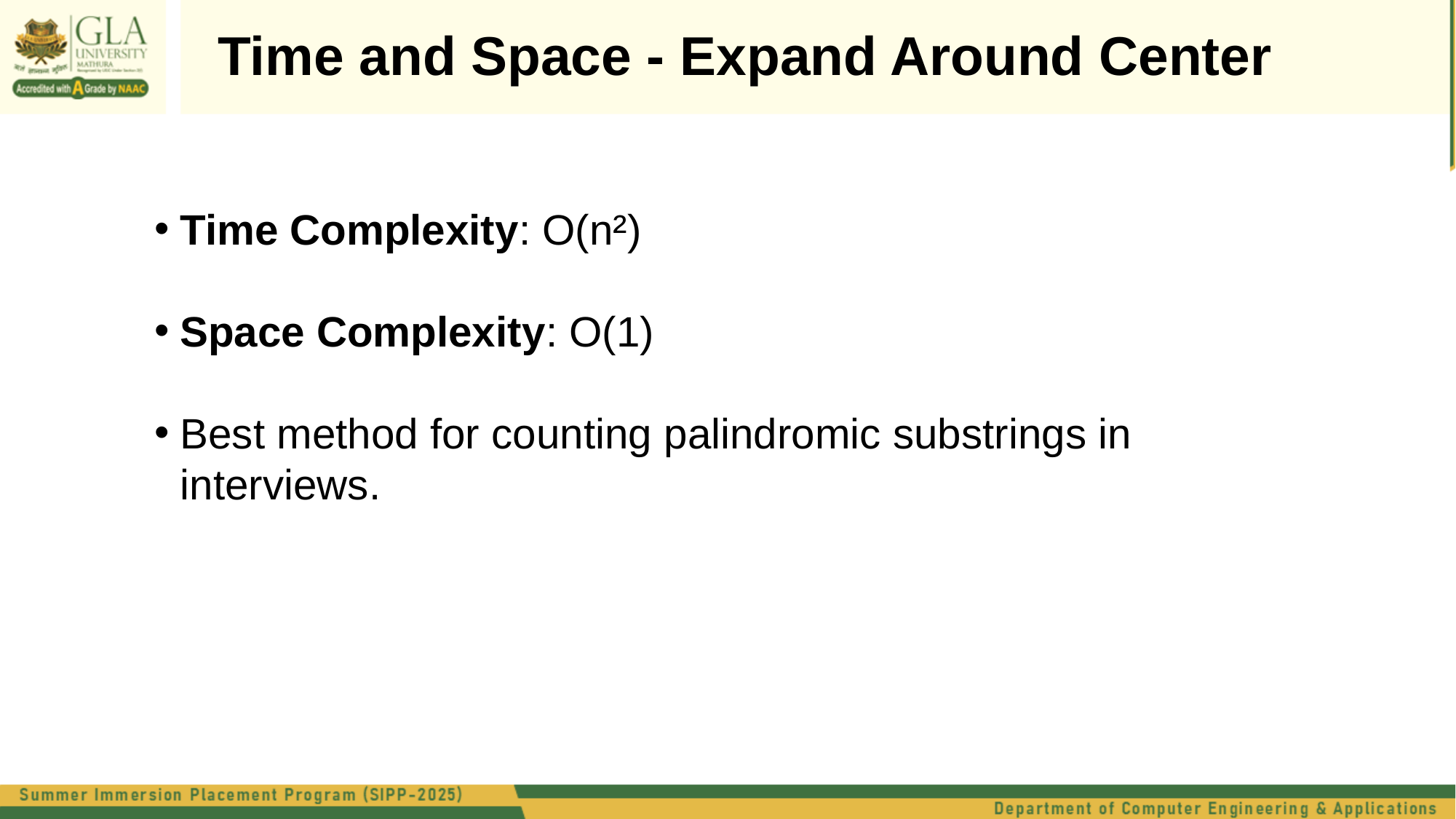

Time and Space - Expand Around Center
Time Complexity: O(n²)

Space Complexity: O(1)

Best method for counting palindromic substrings in interviews.